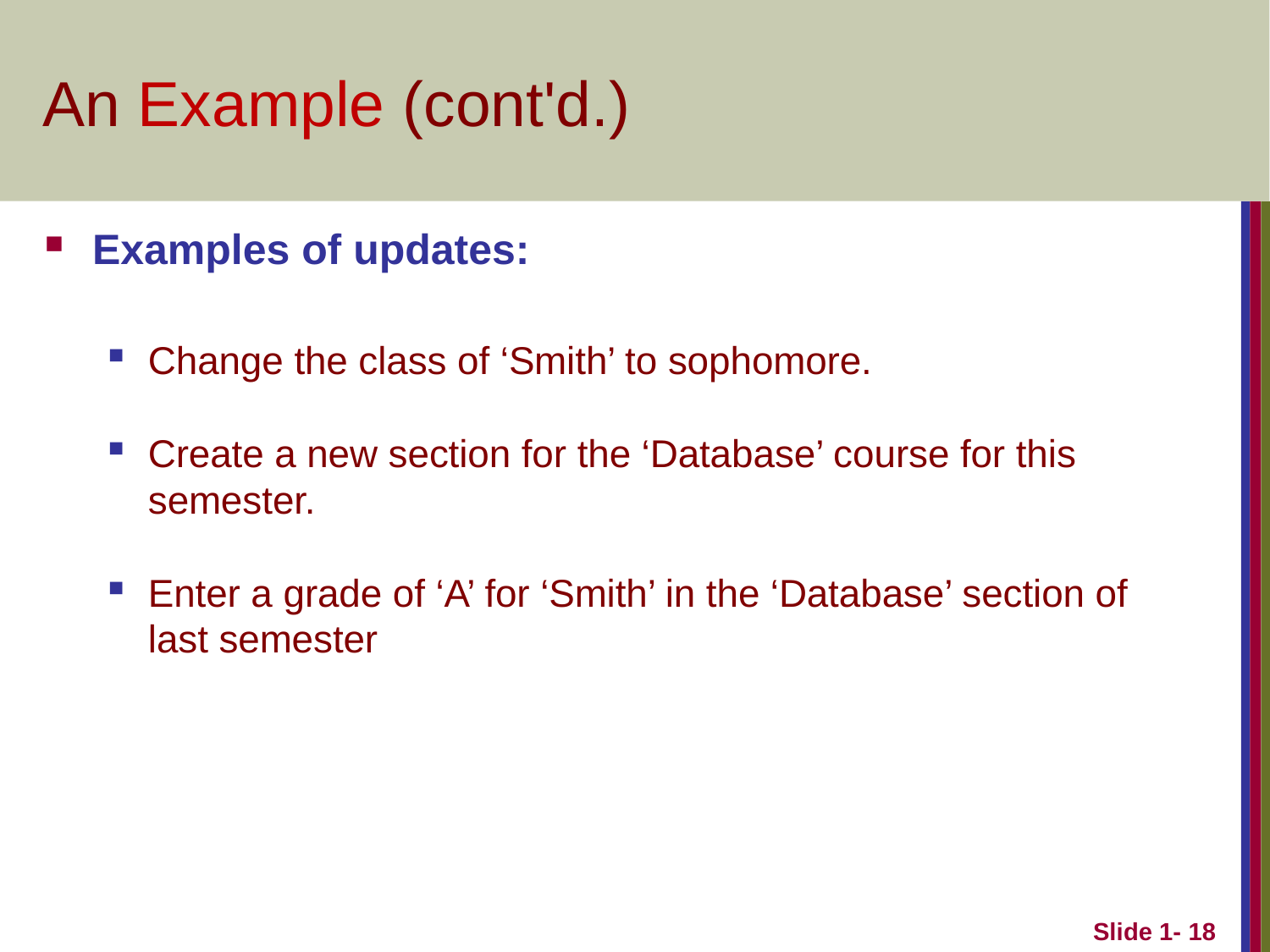

# An Example (cont'd.)
Examples of updates:

Change the class of ‘Smith’ to sophomore.

Create a new section for the ‘Database’ course for this semester.

Enter a grade of ‘A’ for ‘Smith’ in the ‘Database’ section of last semester
Slide 1- 18